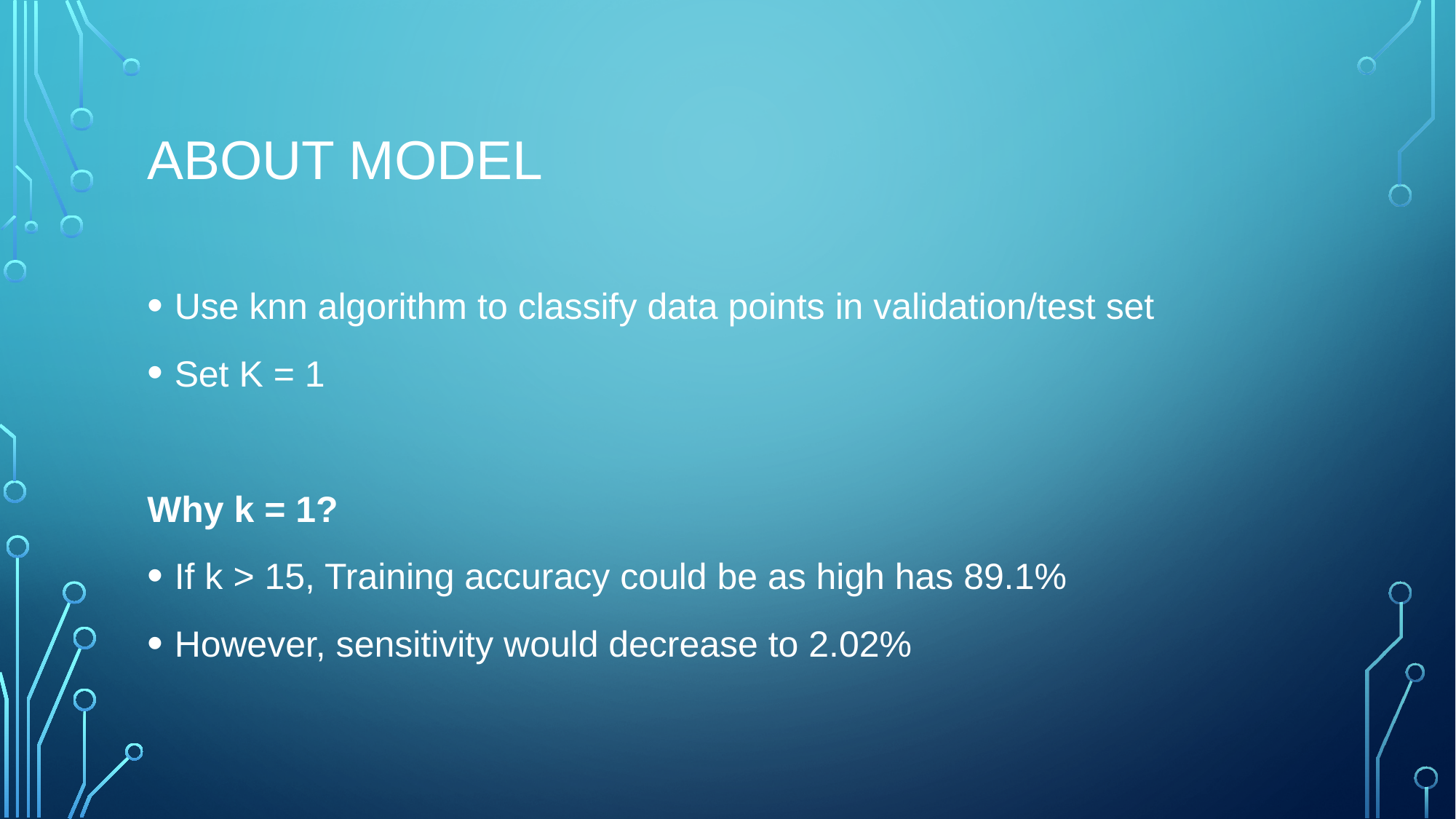

# About model
Use knn algorithm to classify data points in validation/test set
Set K = 1

Why k = 1?
If k > 15, Training accuracy could be as high has 89.1%
However, sensitivity would decrease to 2.02%